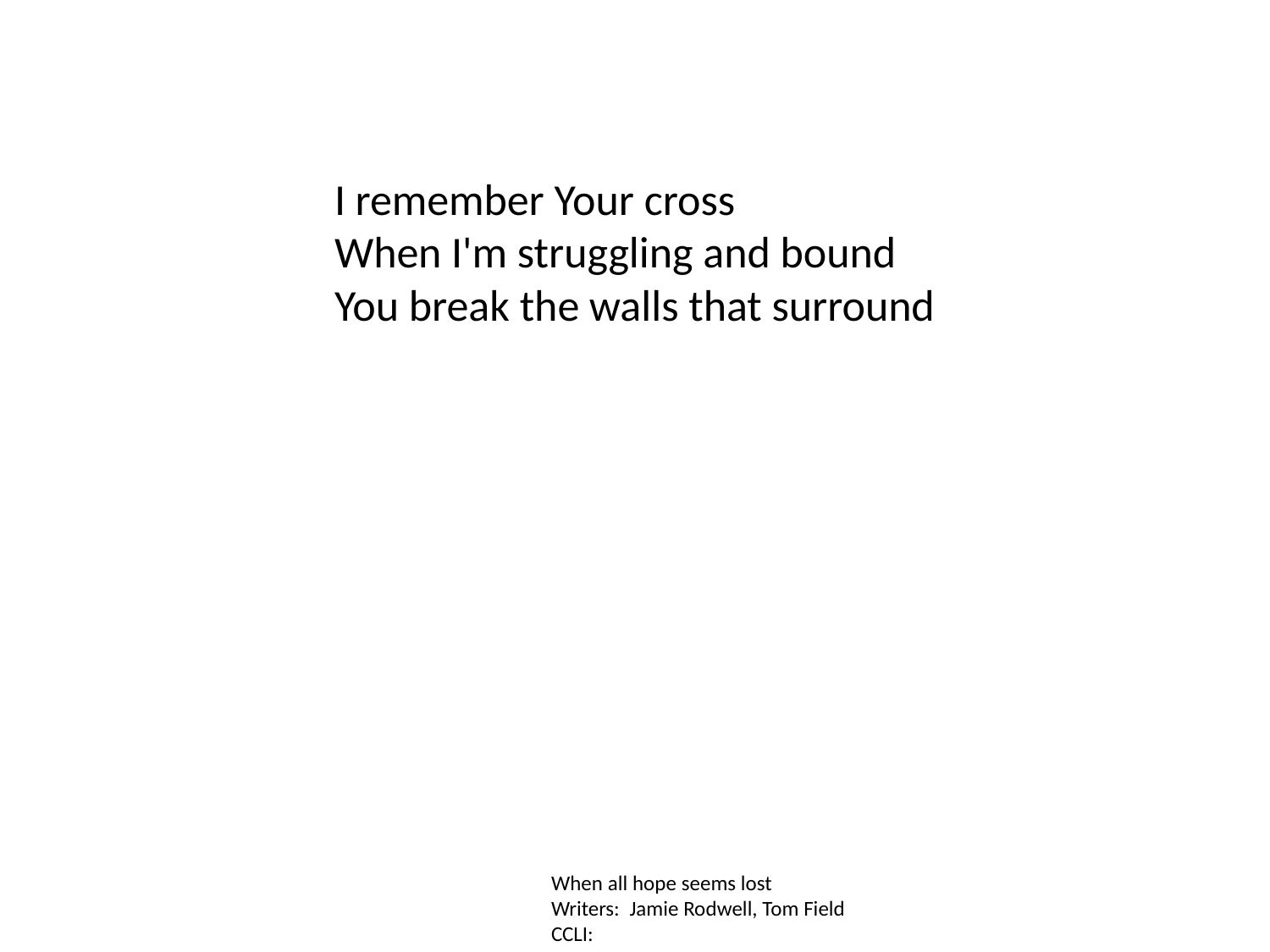

I remember Your cross
When I'm struggling and bound
You break the walls that surround

When all hope seems lost
Writers:  Jamie Rodwell, Tom Field
CCLI: